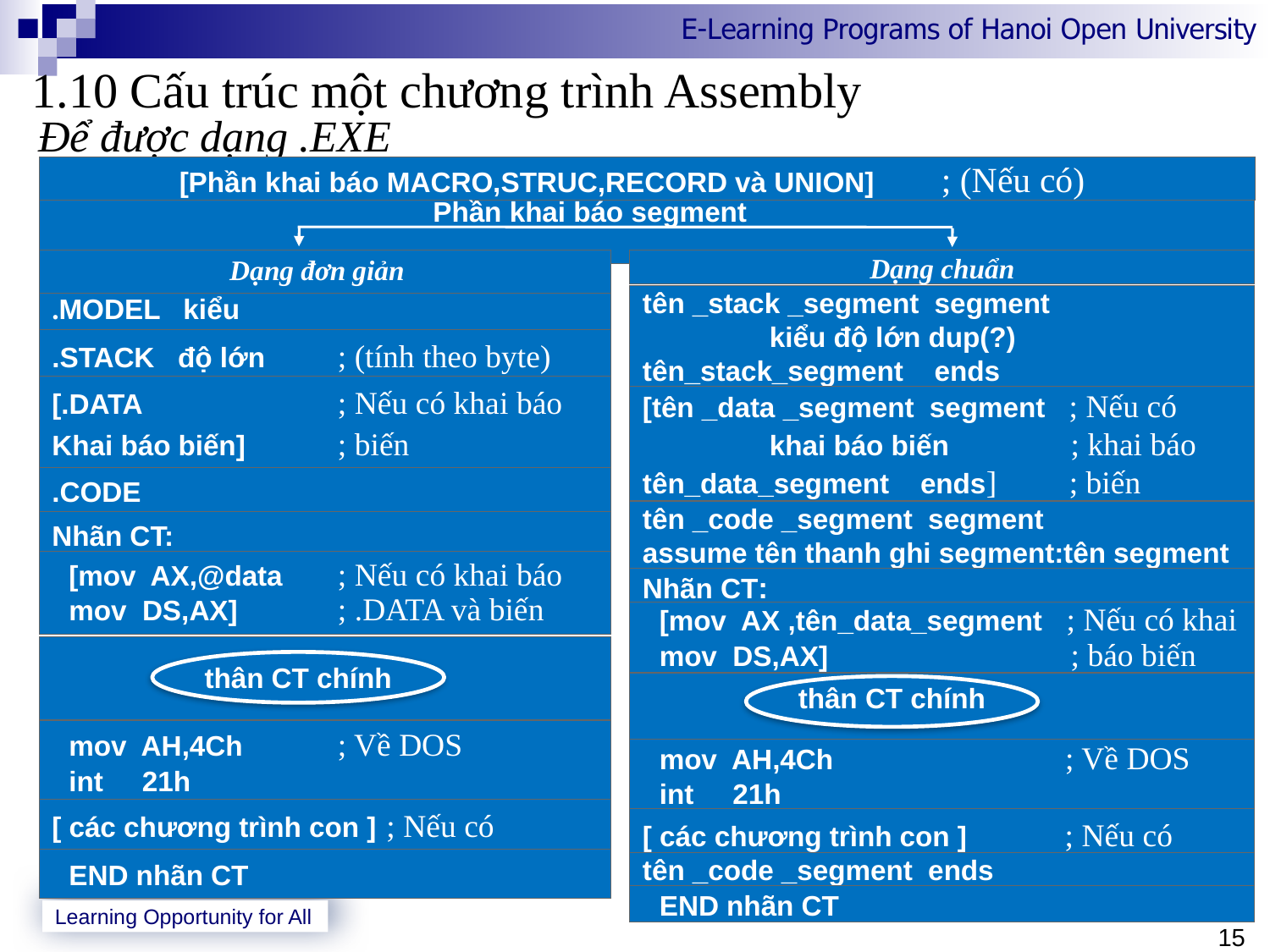

# 1.10 Cấu trúc một chương trình Assembly
Để được dạng .EXE

	[Phần khai báo MACRO,STRUC,RECORD và UNION]	; (Nếu có)
			Phần khai báo segment

Dạng đơn giản
Dạng chuẩn
.MODEL   kiểu
tên _stack _segment  segment
	kiểu độ lớn dup(?)
tên_stack_segment    ends
.STACK   độ lớn	; (tính theo byte)
[.DATA	; Nếu có khai báo Khai báo biến]	; biến
[tên _data _segment  segment   ; Nếu có	khai báo biến	      ; khai báo
tên_data_segment    ends]         ; biến
.CODE
tên _code _segment  segment
assume tên thanh ghi segment:tên segment
Nhãn CT:
	[mov  AX,@data	; Nếu có khai báo
	mov  DS,AX]	; .DATA và biến
Nhãn CT:
	[mov  AX ,tên_data_segment   ; Nếu có khai
	mov  DS,AX]		      ; báo biến

thân CT chính

thân CT chính
  	mov  AH,4Ch	; Về DOS
	int     21h
  	mov  AH,4Ch	                     ; Về DOS
	int     21h
[ các chương trình con ]	; Nếu có
[ các chương trình con ]	     ; Nếu có
	END nhãn CT
tên _code _segment  ends
	END nhãn CT
15